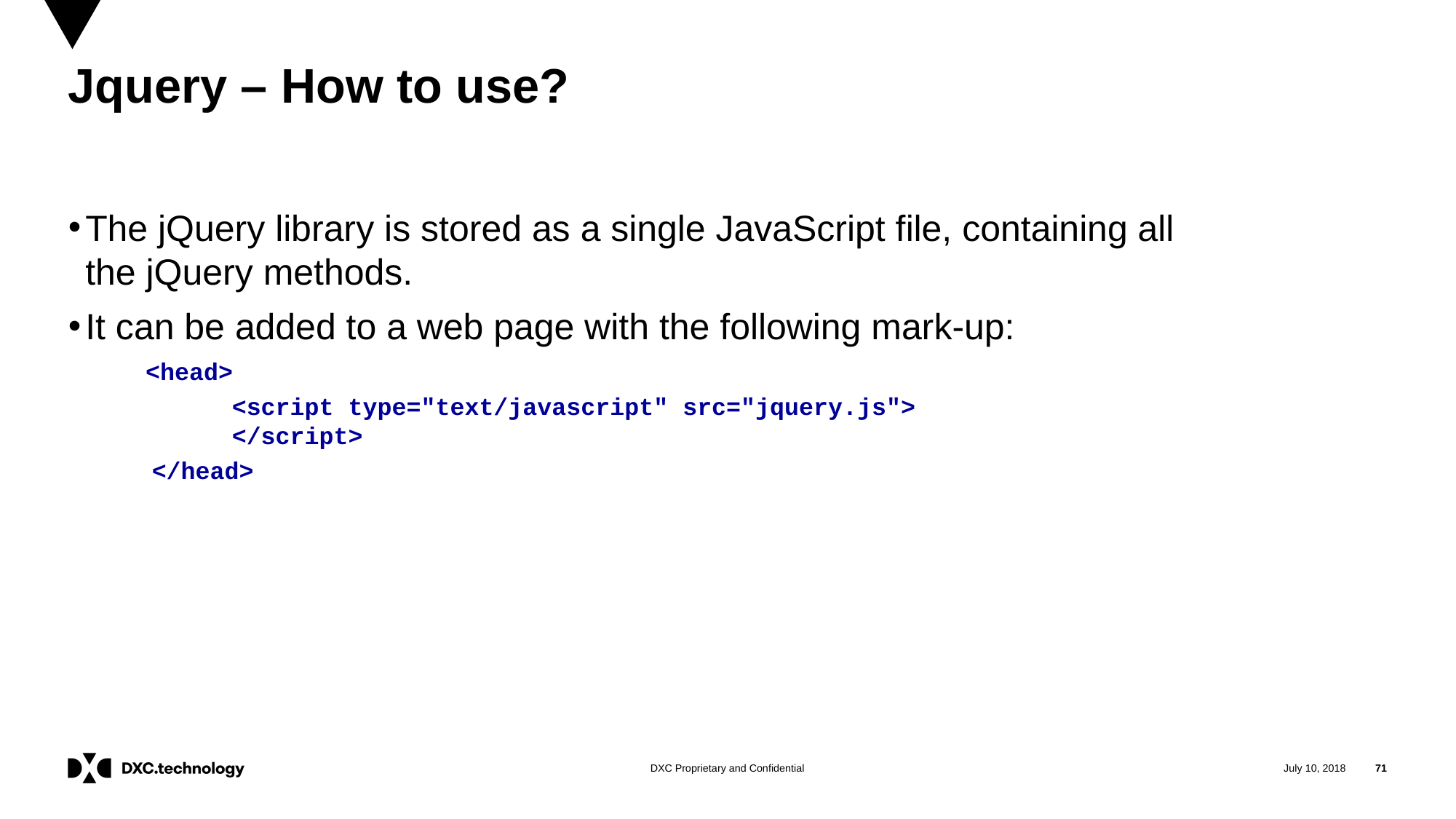

# Jquery – How to use?
The jQuery library is stored as a single JavaScript file, containing all the jQuery methods.
It can be added to a web page with the following mark-up:
   <head>
      	<script type="text/javascript" src="jquery.js"> 			</script>
  </head>